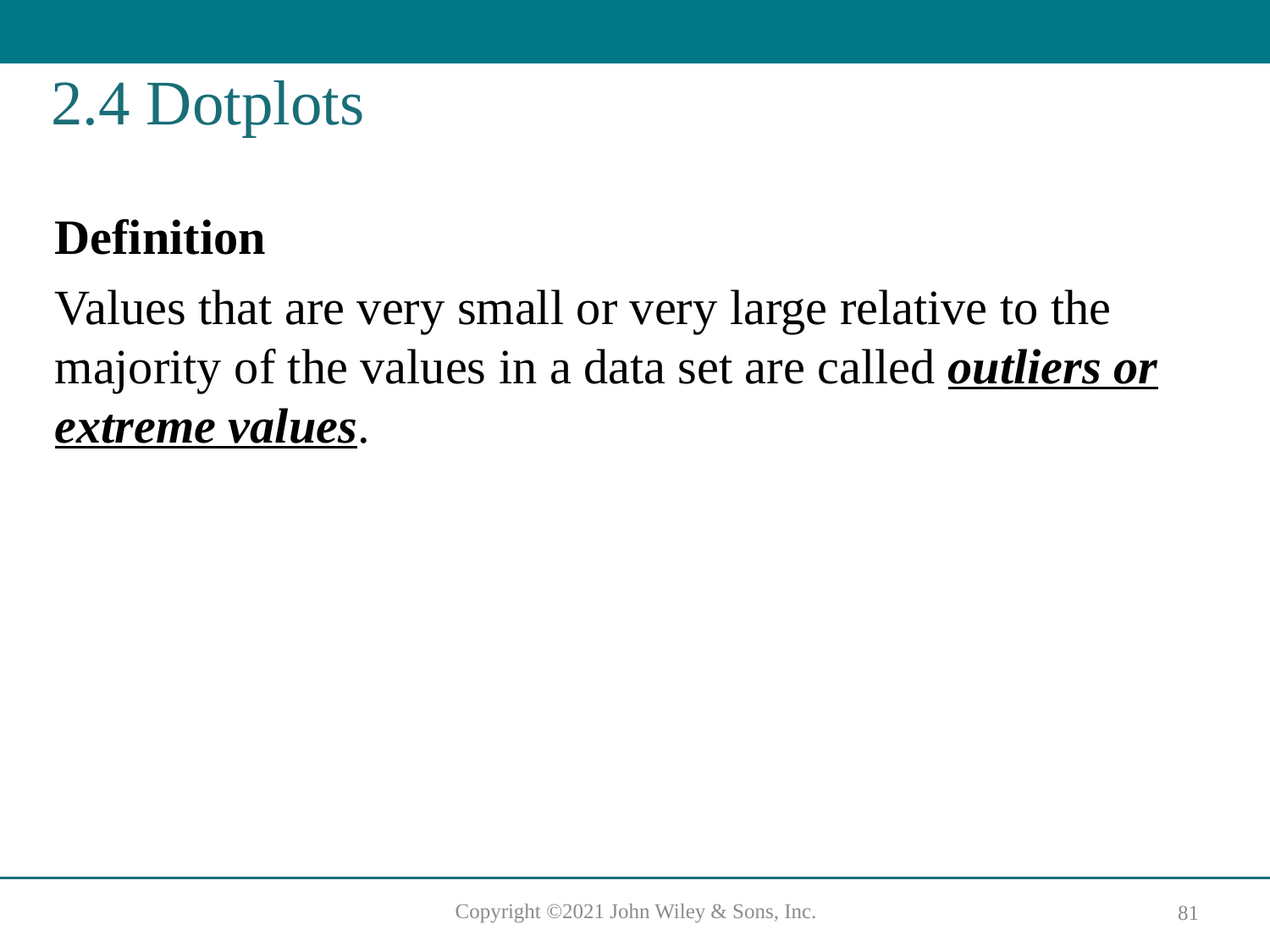

# 2.4 Dotplots
Definition
Values that are very small or very large relative to the majority of the values in a data set are called outliers or extreme values.